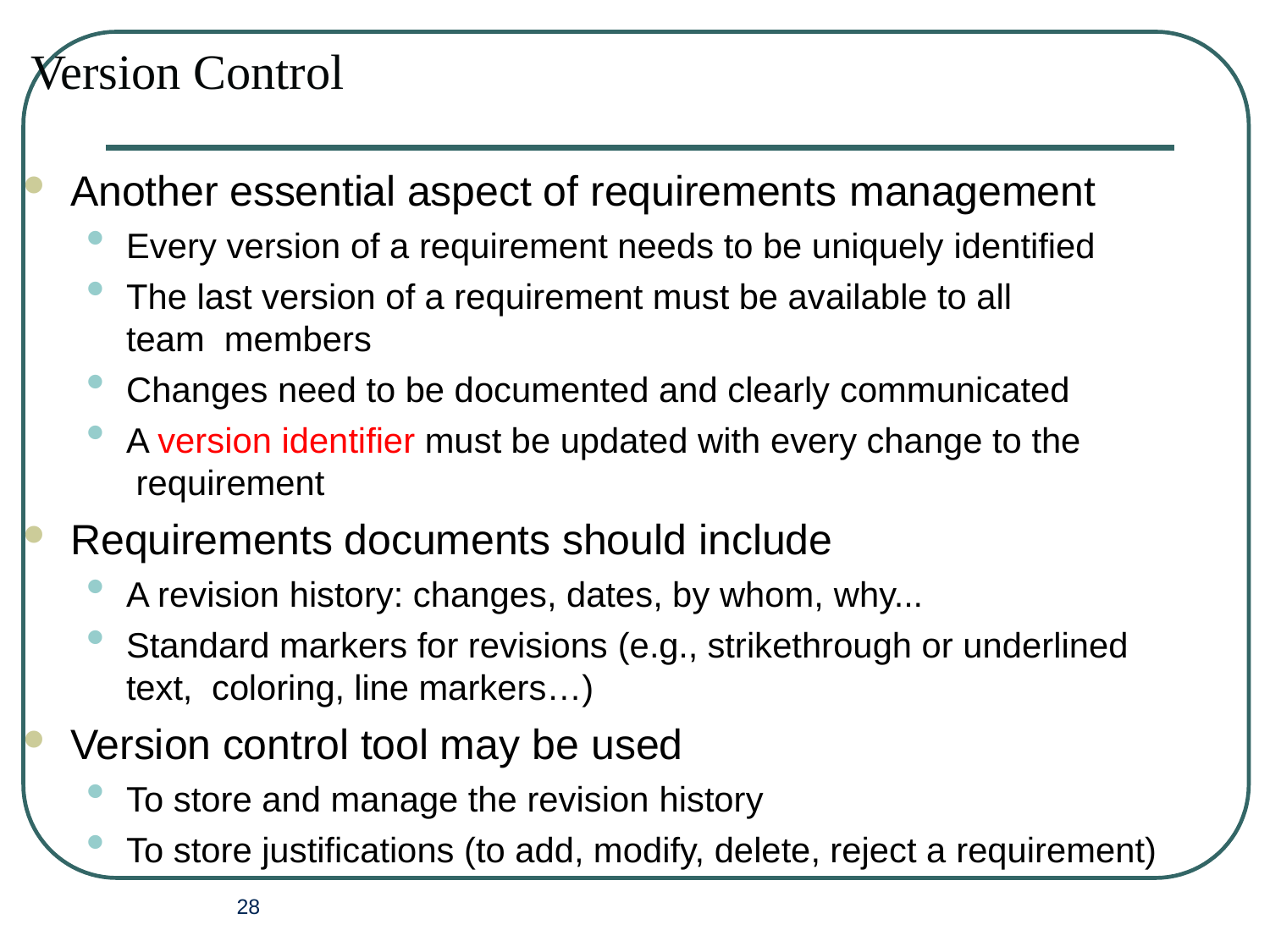

# Version Control
Another essential aspect of requirements management
Every version of a requirement needs to be uniquely identified
The last version of a requirement must be available to all team  members
Changes need to be documented and clearly communicated
A version identifier must be updated with every change to the  requirement
Requirements documents should include
A revision history: changes, dates, by whom, why...
Standard markers for revisions (e.g., strikethrough or underlined text,  coloring, line markers…)
Version control tool may be used
To store and manage the revision history
To store justifications (to add, modify, delete, reject a requirement)
28